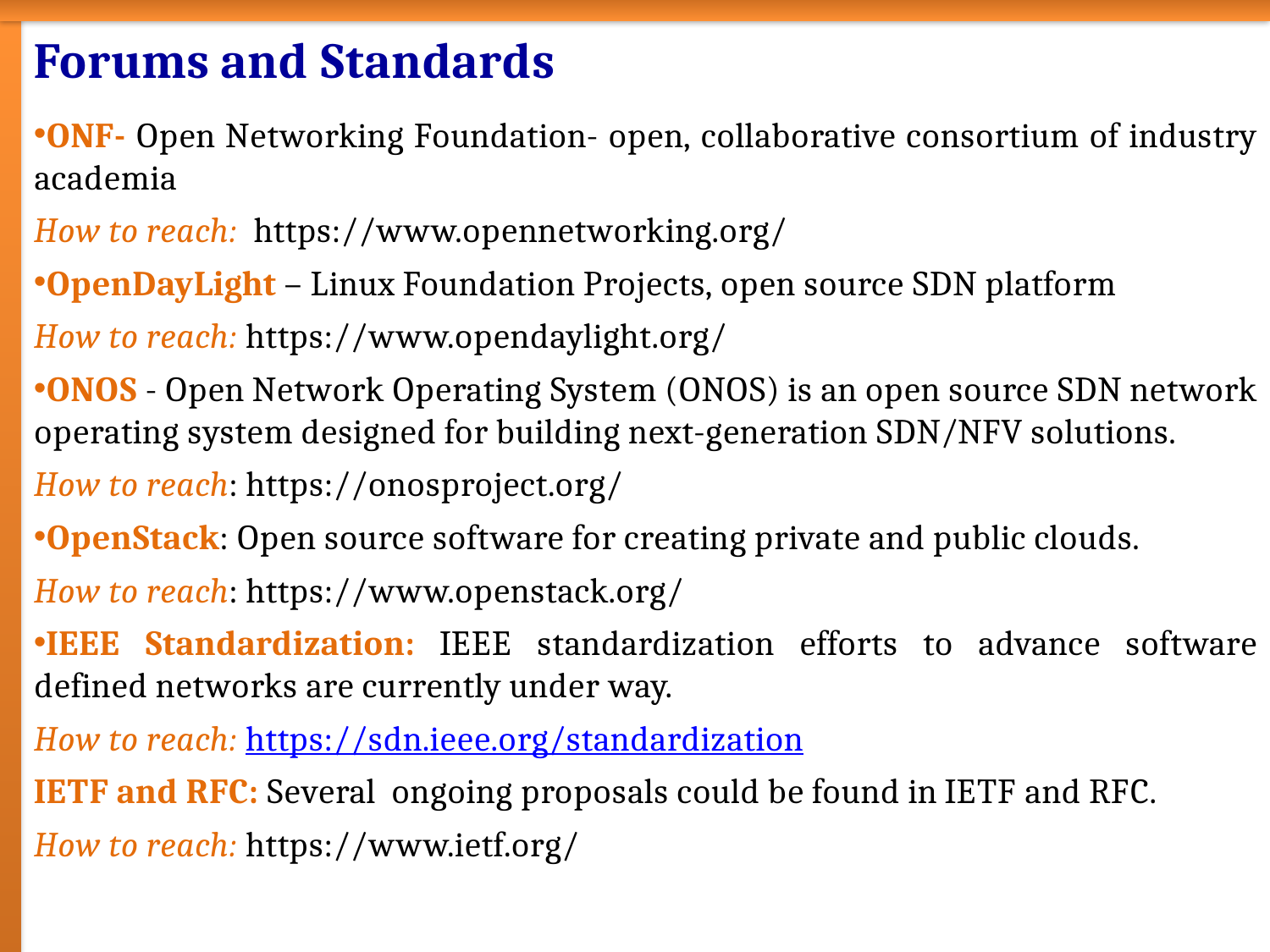

# Forums and Standards
ONF- Open Networking Foundation- open, collaborative consortium of industry academia
How to reach:  https://www.opennetworking.org/
OpenDayLight – Linux Foundation Projects, open source SDN platform
How to reach: https://www.opendaylight.org/
ONOS - Open Network Operating System (ONOS) is an open source SDN network operating system designed for building next-generation SDN/NFV solutions.
How to reach: https://onosproject.org/
OpenStack: Open source software for creating private and public clouds.
How to reach: https://www.openstack.org/
IEEE Standardization: IEEE standardization efforts to advance software defined networks are currently under way.
How to reach: https://sdn.ieee.org/standardization
IETF and RFC: Several  ongoing proposals could be found in IETF and RFC.
How to reach: https://www.ietf.org/